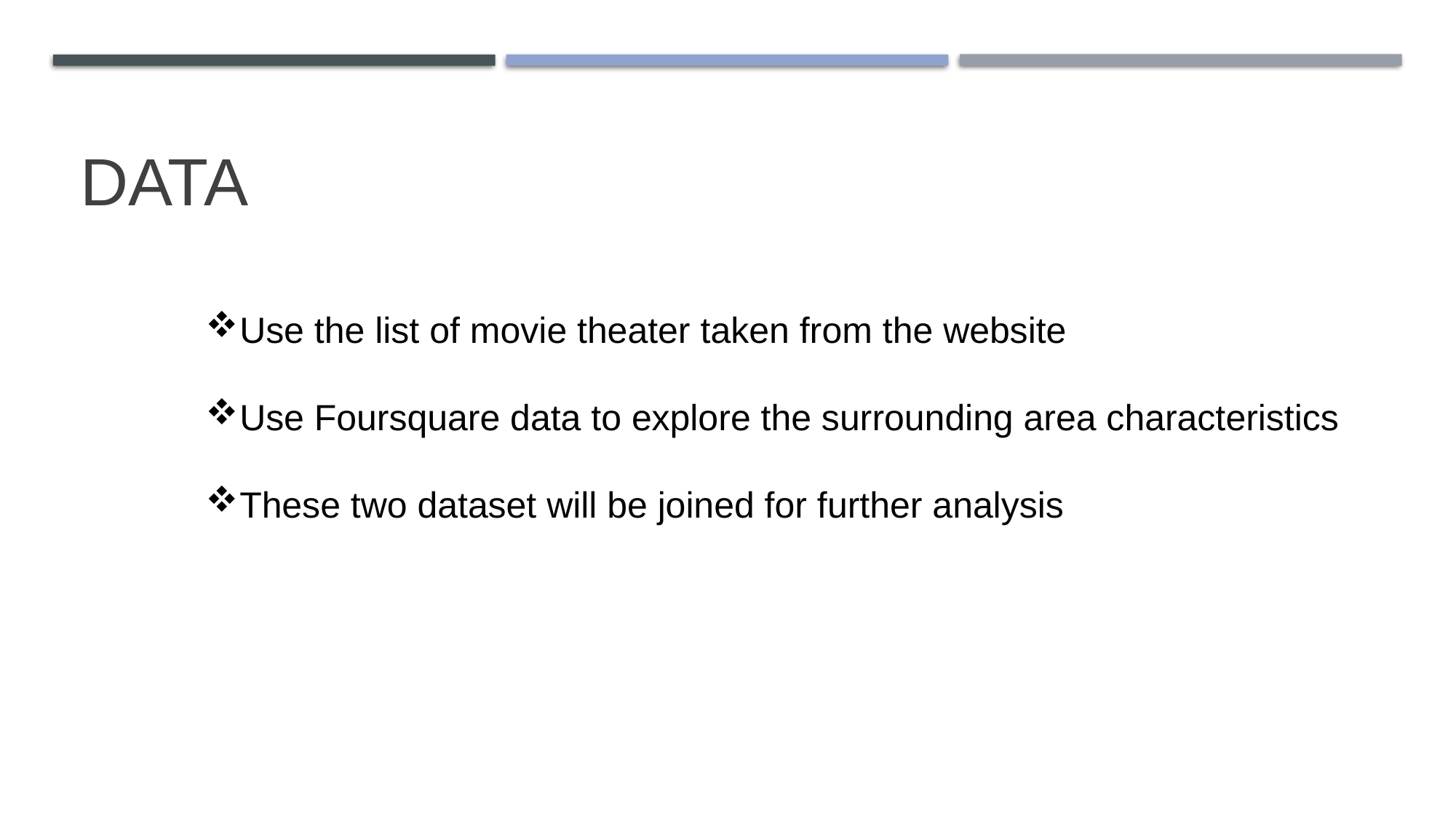

# Data
Use the list of movie theater taken from the website

Use Foursquare data to explore the surrounding area characteristics

These two dataset will be joined for further analysis